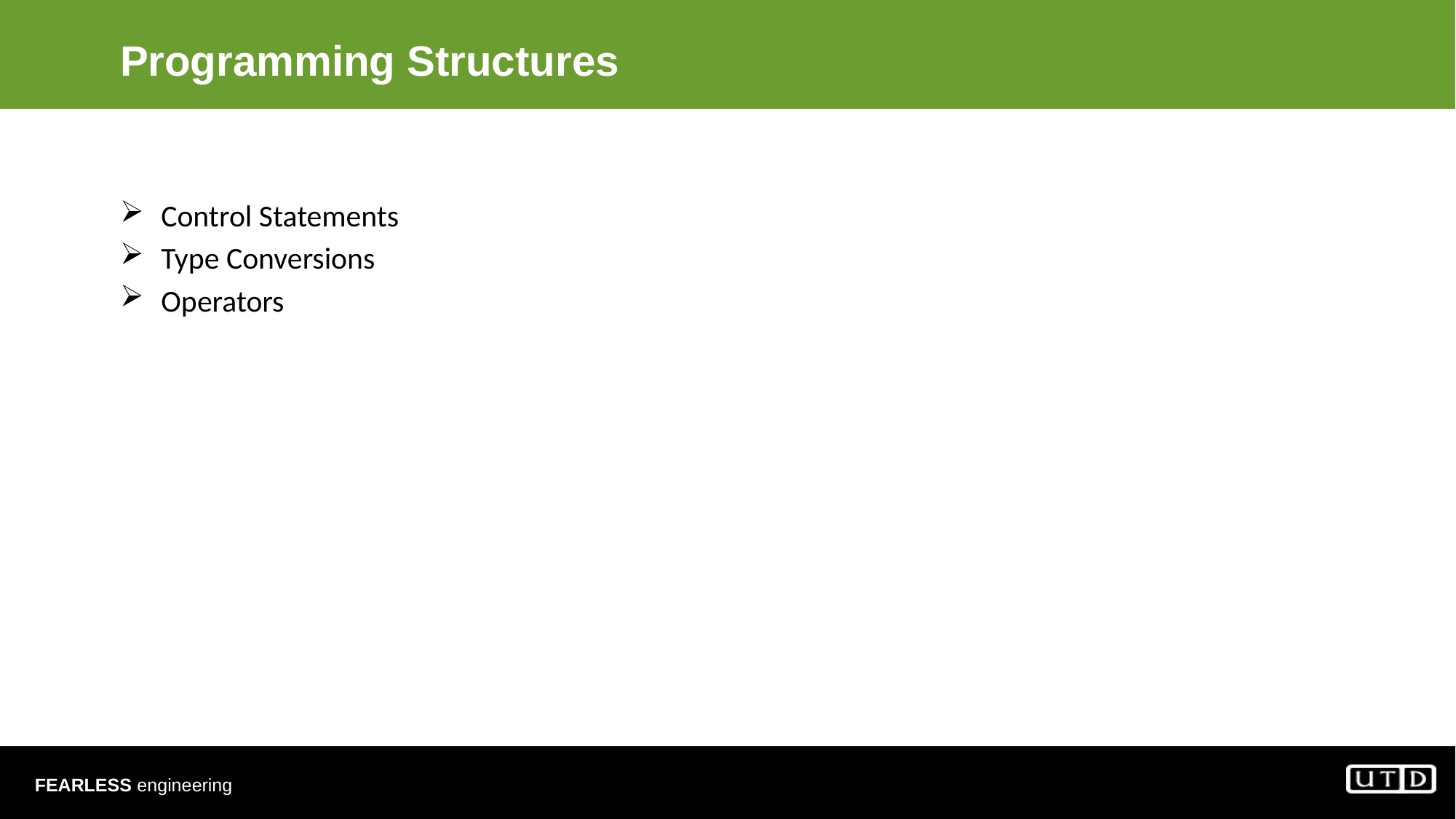

# Programming Structures
Control Statements
Type Conversions
Operators